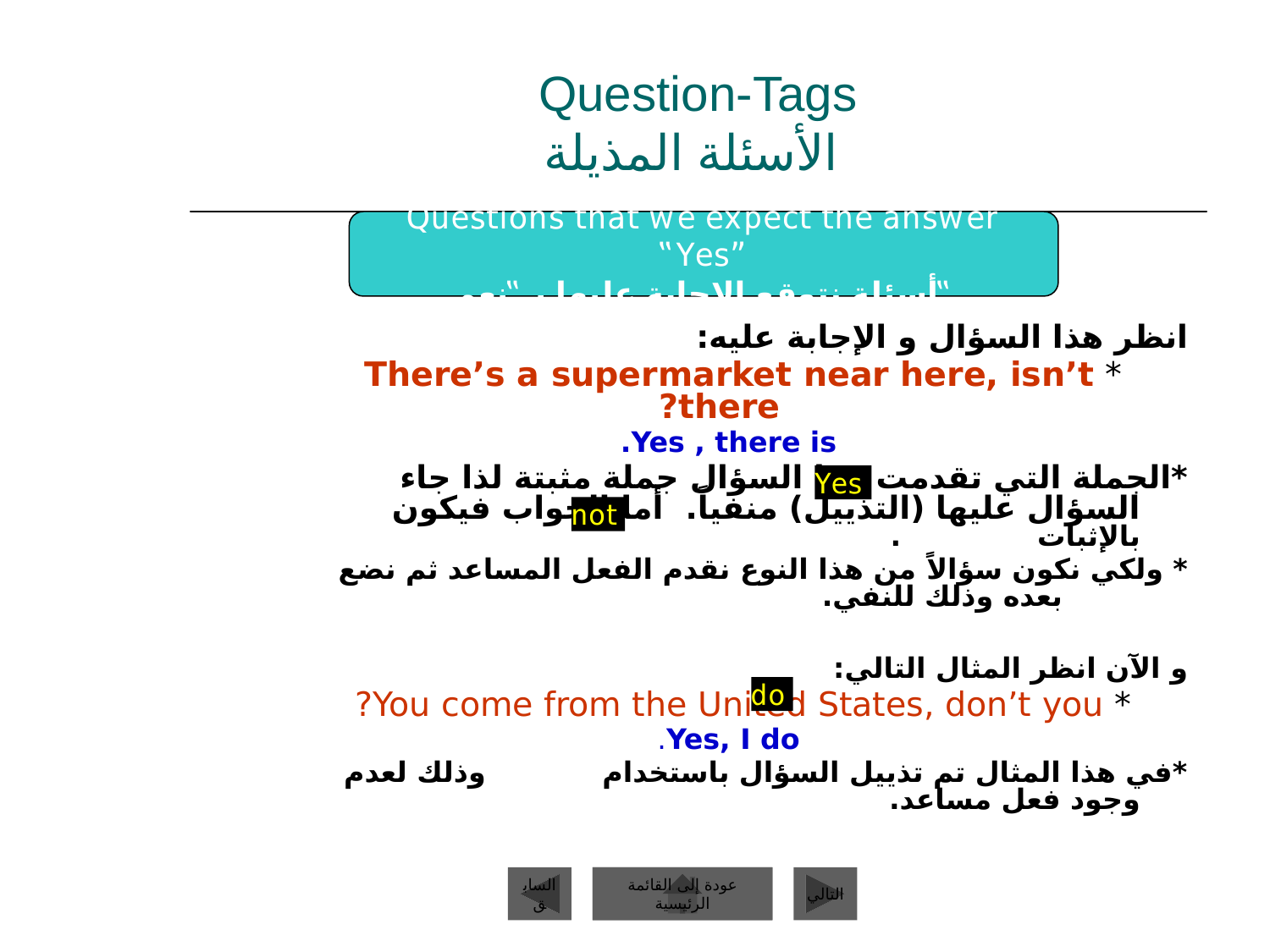

# Question-Tags الأسئلة المذيلة
Questions that we expect the answer “Yes”
أسئلة نتوقع الإجابة عليها بـ“نعم“

انظر هذا السؤال و الإجابة عليه:
* There’s a supermarket near here, isn’t there?
   Yes , there is.
*الجملة التي تقدمت هذا السؤال جملة مثبتة لذا جاء السؤال عليها (التذييل) منفياً.  أما الجواب فيكون بالإثبات              .
* ولكي نكون سؤالاً من هذا النوع نقدم الفعل المساعد ثم نضع             بعده وذلك للنفي.

و الآن انظر المثال التالي:
* You come from the United States, don’t you?
   Yes, I do.
*في هذا المثال تم تذييل السؤال باستخدام            وذلك لعدم وجود فعل مساعد.
Yes
not
do

السابق
عودة إلى القائمة الرئيسية
التالي
عودة إلى القائمة الرئيسية